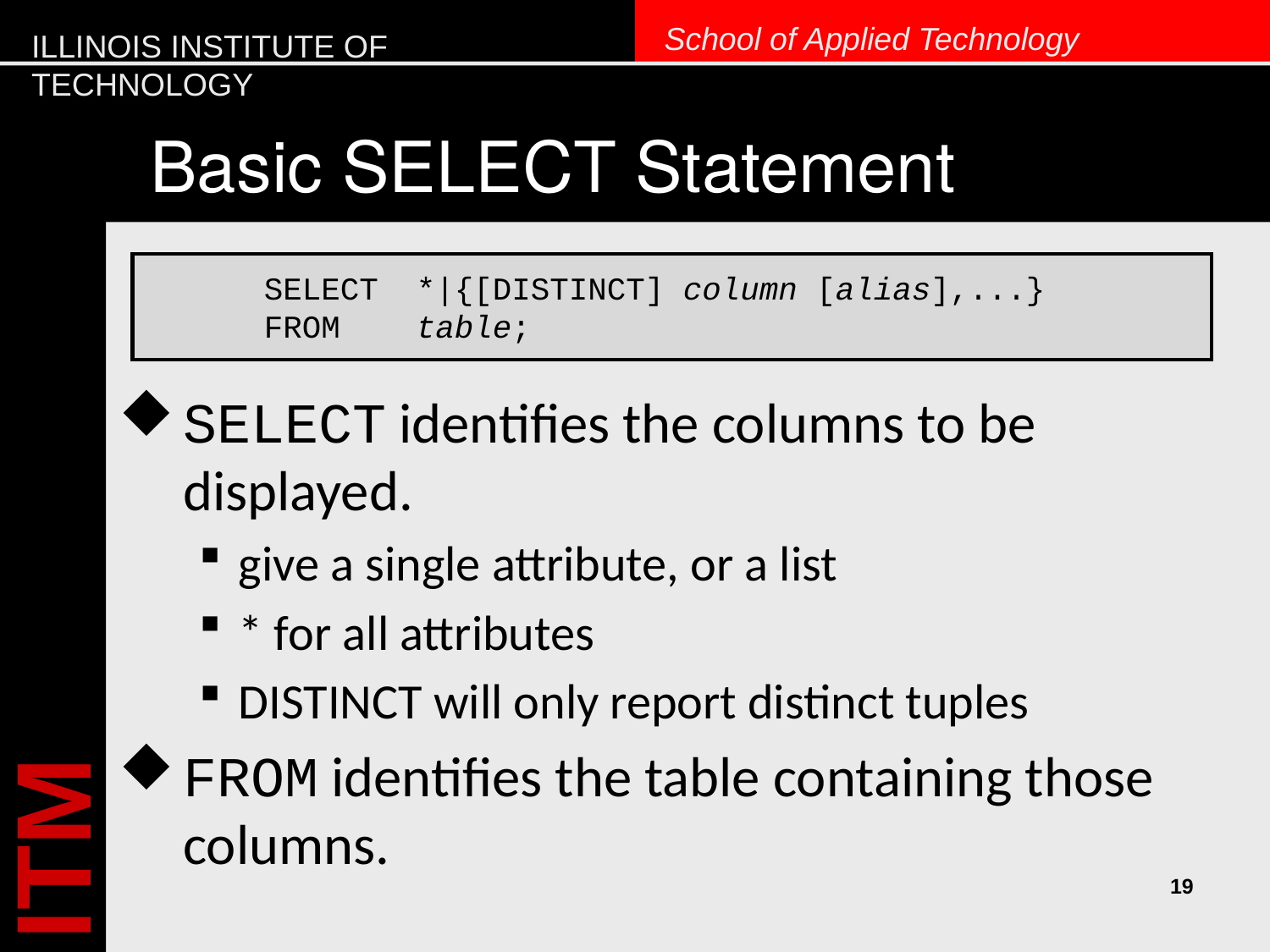

# Basic SELECT Statement

SELECT identifies the columns to be displayed.
give a single attribute, or a list
* for all attributes
DISTINCT will only report distinct tuples
FROM identifies the table containing those columns.

SELECT  *|{[DISTINCT] column [alias],...}
FROM    table;

19